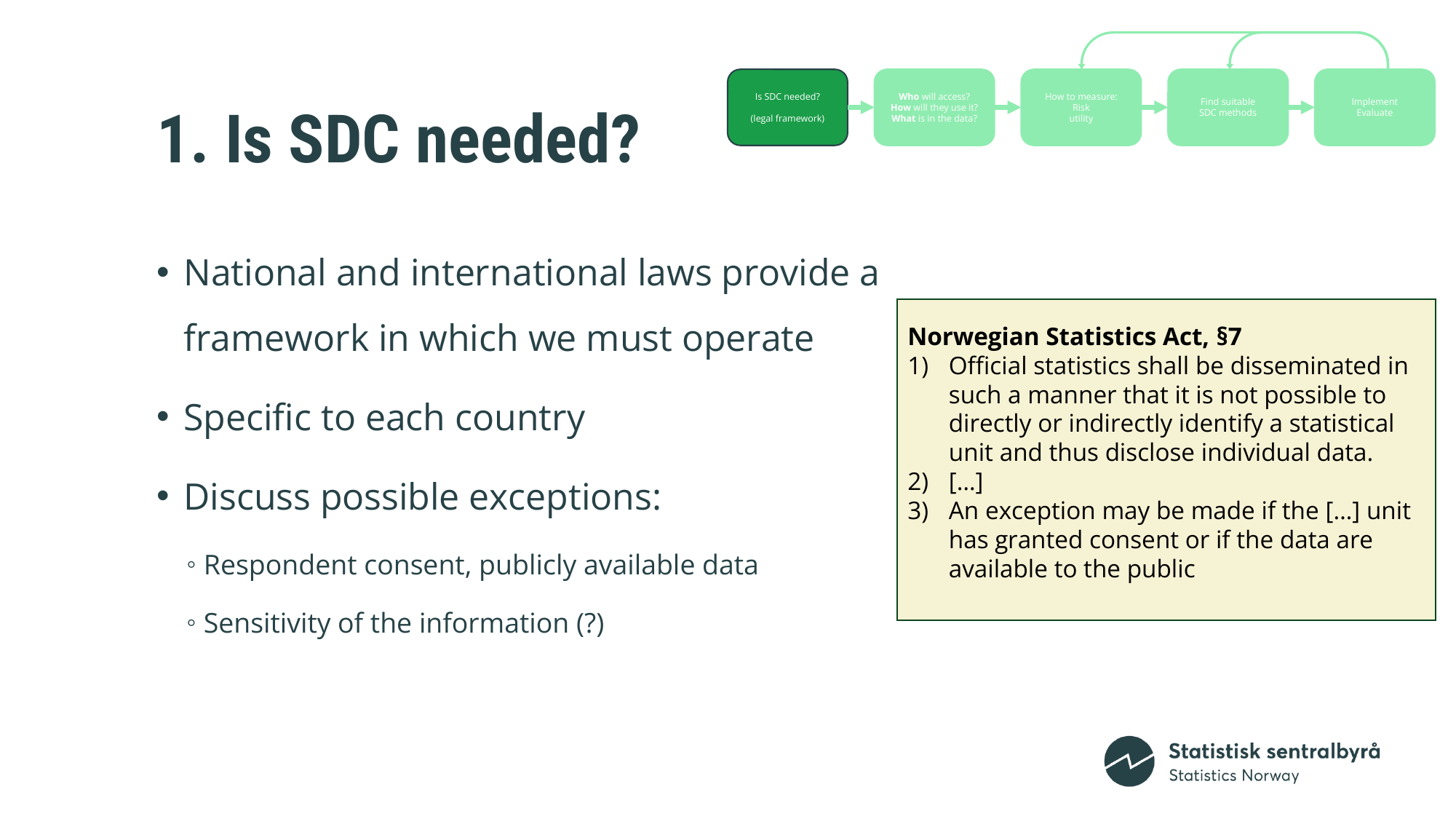

Implement
Evaluate
Find suitable
SDC methods
How to measure:
Risk
utility
Is SDC needed?

(legal framework)
Who will access?
How will they use it?
What is in the data?
# 1. Is SDC needed?
National and international laws provide a framework in which we must operate
Specific to each country
Discuss possible exceptions:
Respondent consent, publicly available data
Sensitivity of the information (?)

Norwegian Statistics Act, §7
Official statistics shall be disseminated in such a manner that it is not possible to directly or indirectly identify a statistical unit and thus disclose individual data.
[…]
An exception may be made if the […] unit has granted consent or if the data are available to the public